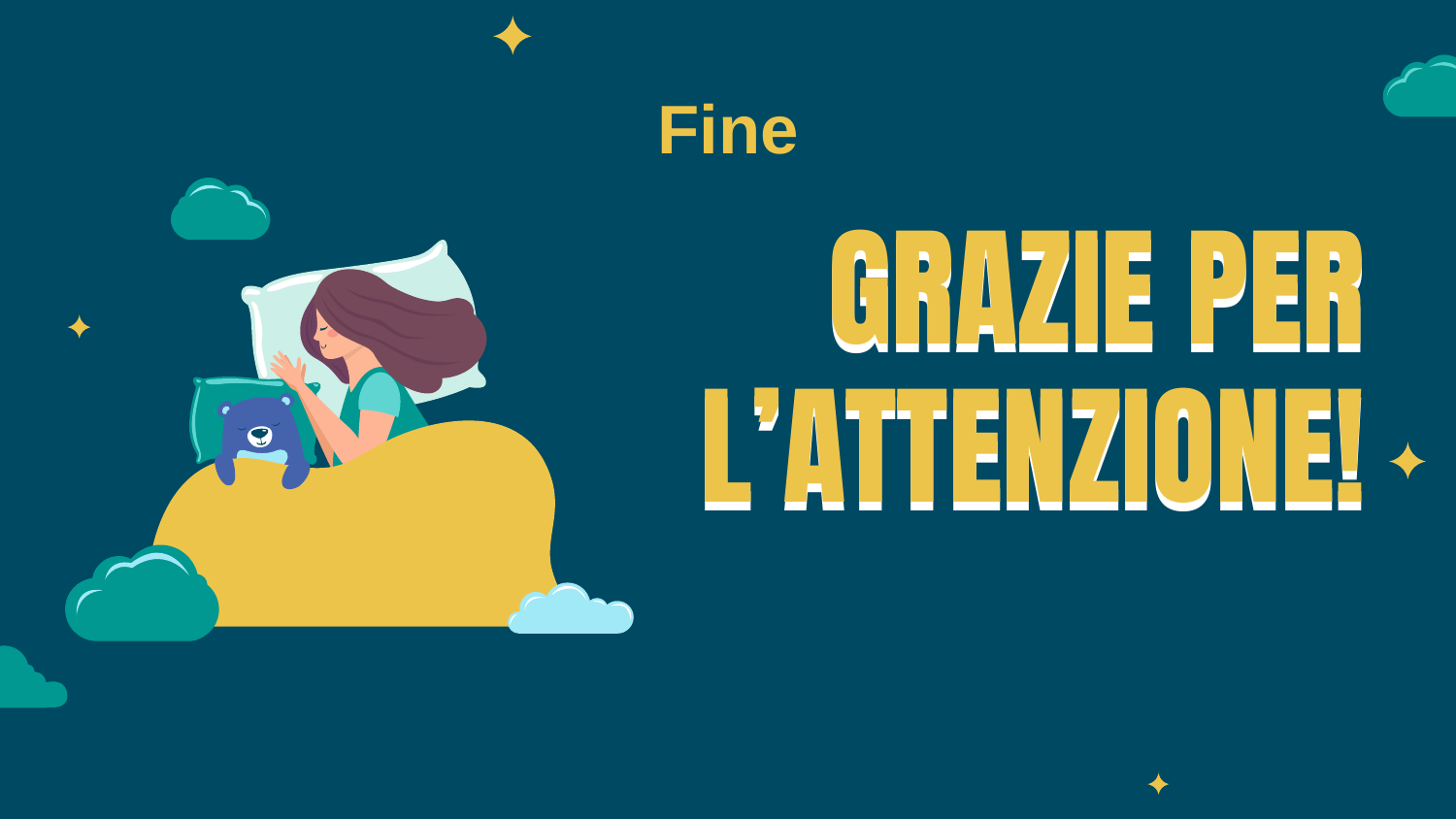

# Fine

GRAZIE PER L’ATTENZIONE!
GRAZIE PER L’ATTENZIONE!